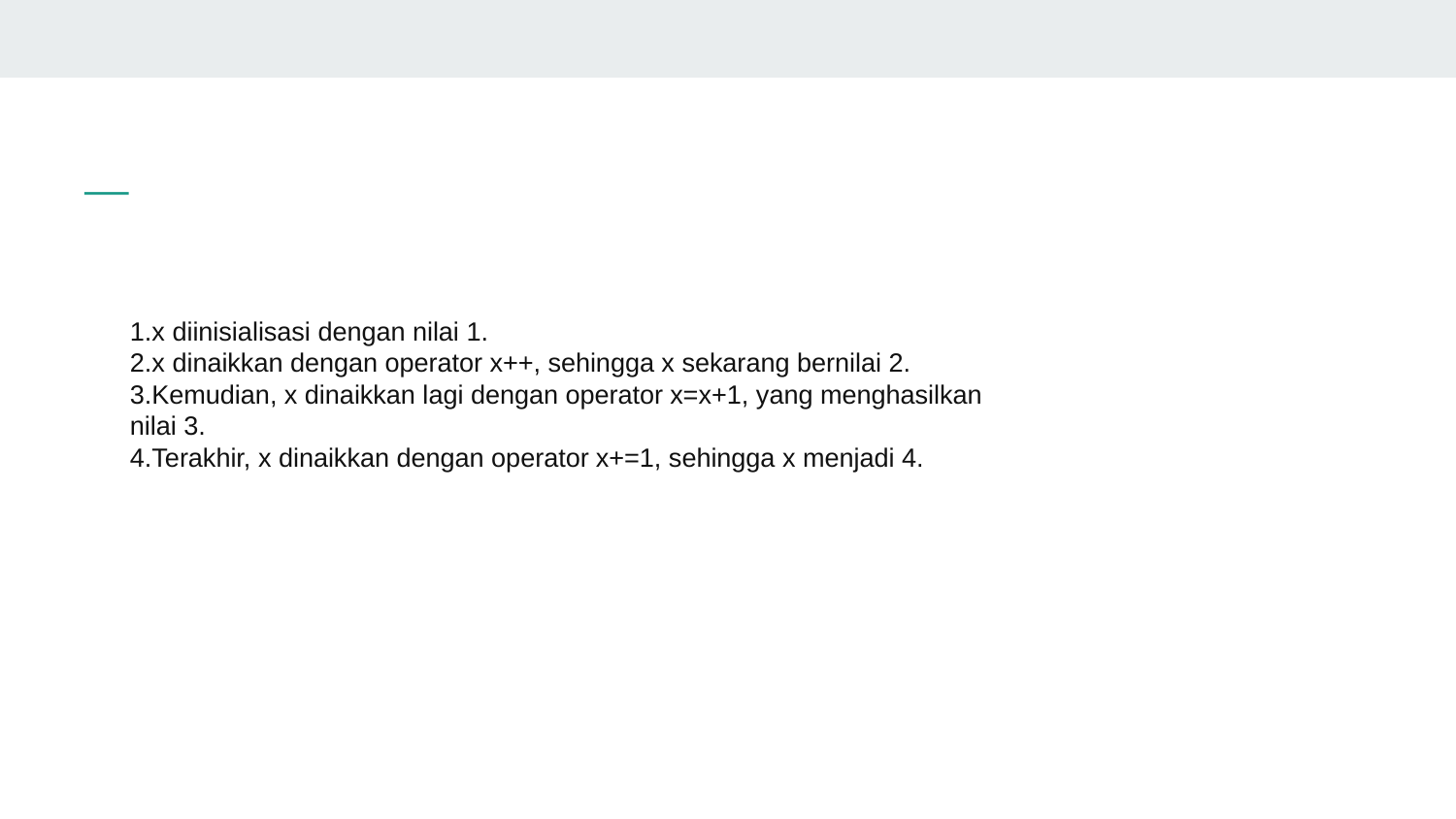

# Jawab Nilai X
x diinisialisasi dengan nilai 1.
x dinaikkan dengan operator x++, sehingga x sekarang bernilai 2.
Kemudian, x dinaikkan lagi dengan operator x=x+1, yang menghasilkan nilai 3.
Terakhir, x dinaikkan dengan operator x+=1, sehingga x menjadi 4.